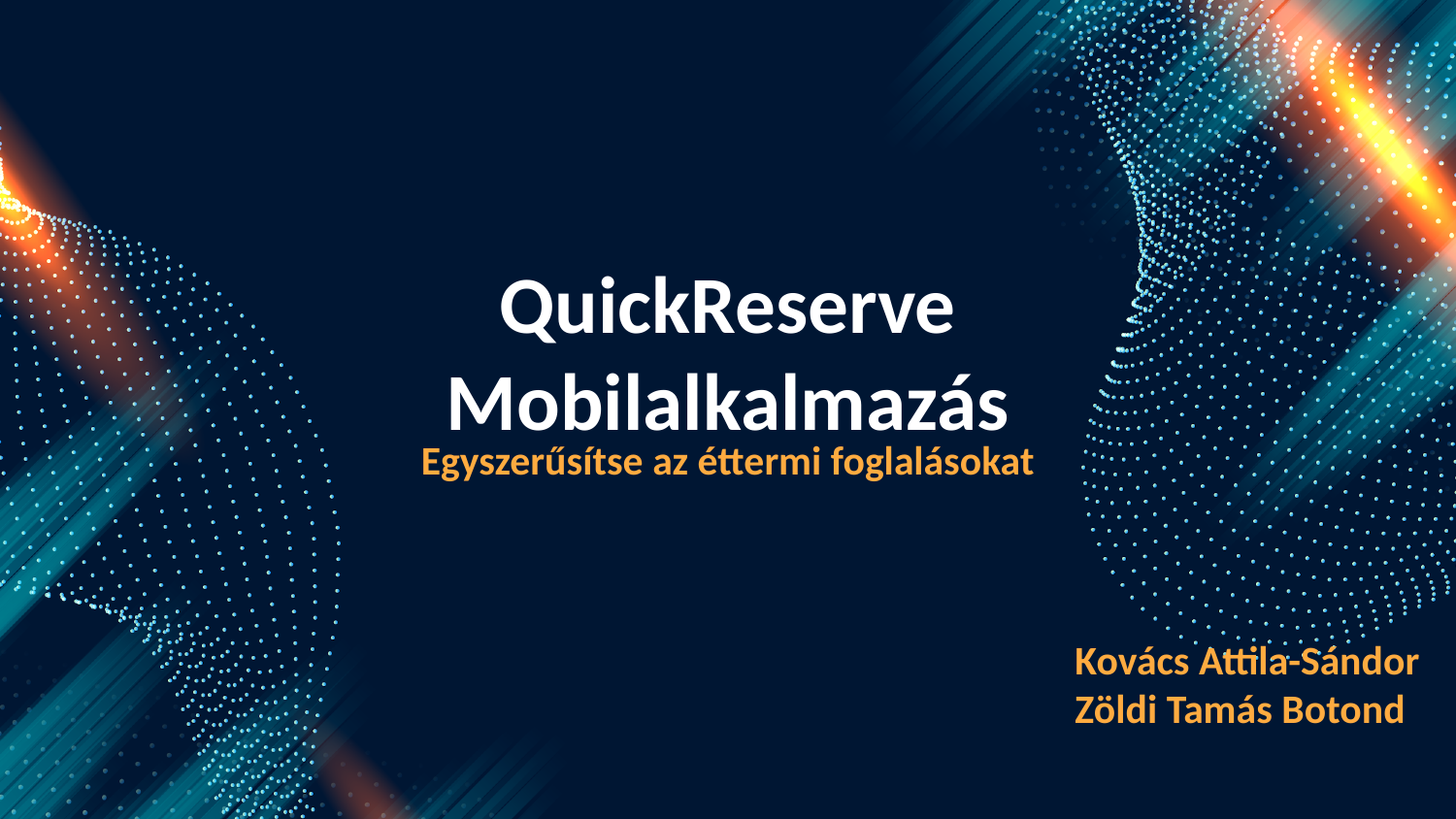

QuickReserve Mobilalkalmazás
Egyszerűsítse az éttermi foglalásokat
Kovács Attila-Sándor Zöldi Tamás Botond